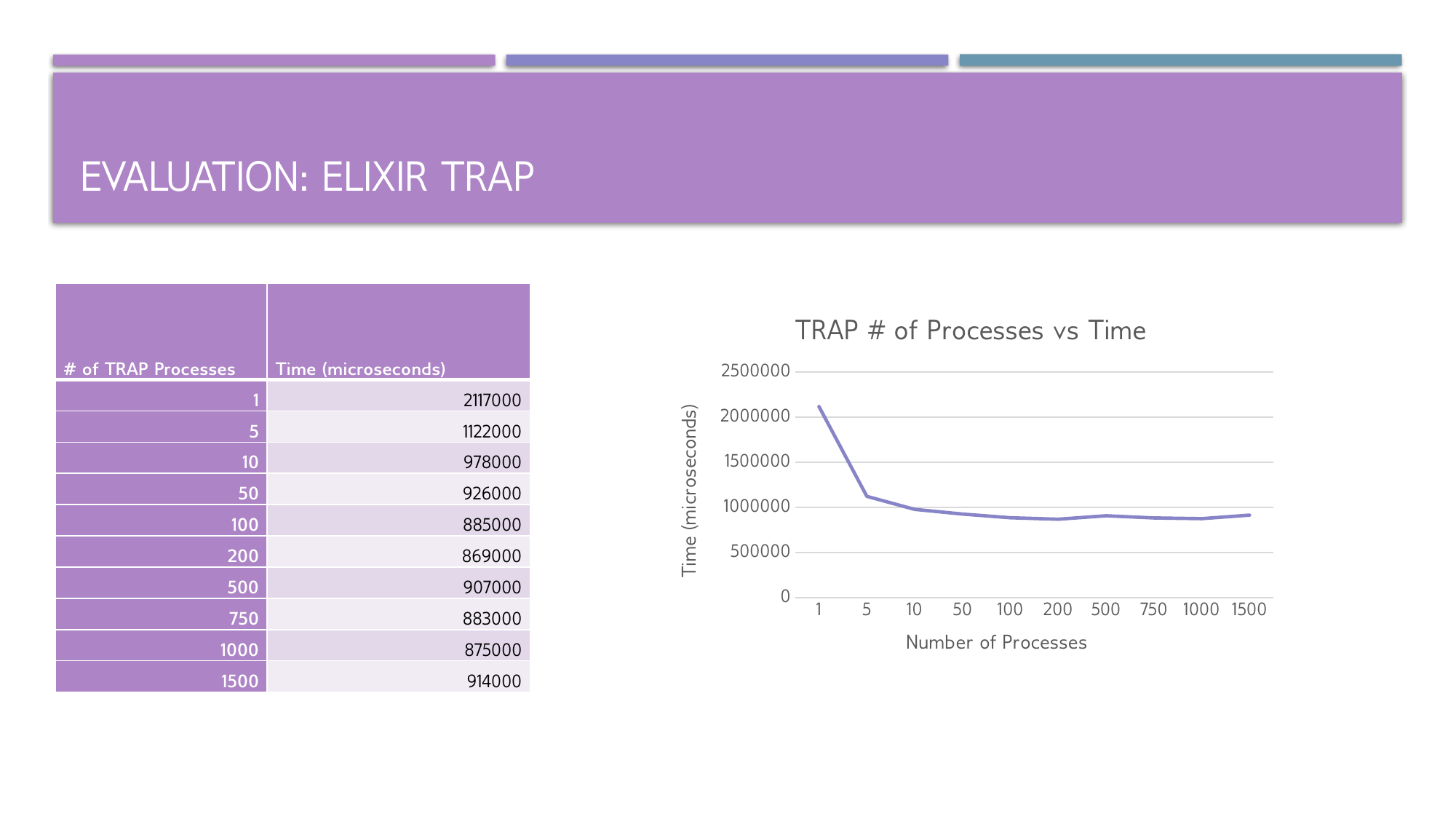

# EVALUATION: ELIXIR TRAP
| # of TRAP Processes | Time (microseconds) |
| --- | --- |
| 1 | 2117000 |
| 5 | 1122000 |
| 10 | 978000 |
| 50 | 926000 |
| 100 | 885000 |
| 200 | 869000 |
| 500 | 907000 |
| 750 | 883000 |
| 1000 | 875000 |
| 1500 | 914000 |

### Chart: TRAP # of Processes vs Time

| Category | Time (microseconds) |
|---|---|
| 1 | 2117000.0 |
| 5 | 1122000.0 |
| 10 | 978000.0 |
| 50 | 926000.0 |
| 100 | 885000.0 |
| 200 | 869000.0 |
| 500 | 907000.0 |
| 750 | 883000.0 |
| 1000 | 875000.0 |
| 1500 | 914000.0 |